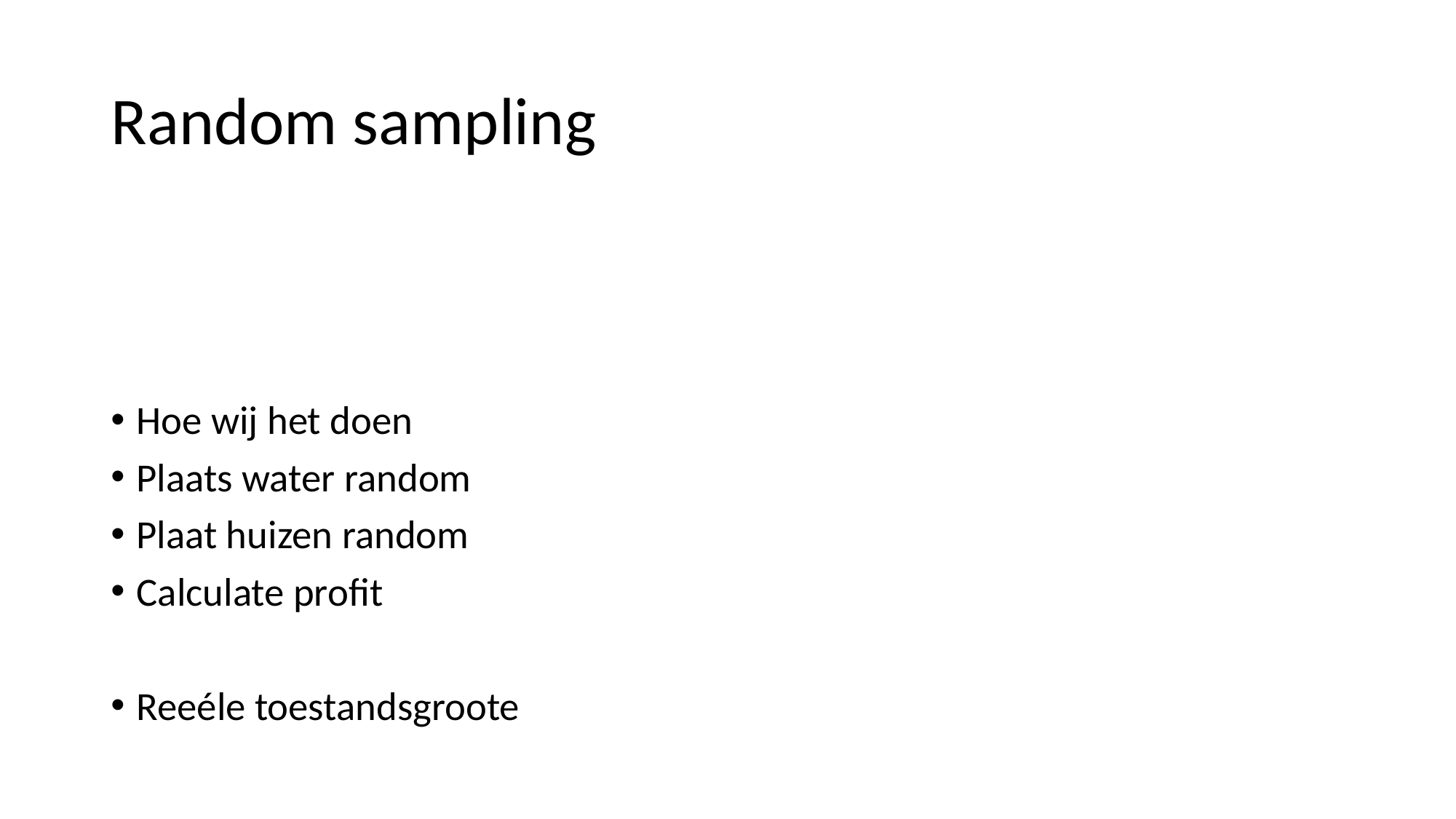

# Random sampling

Hoe wij het doen
Plaats water random
Plaat huizen random
Calculate profit

Reeéle toestandsgroote